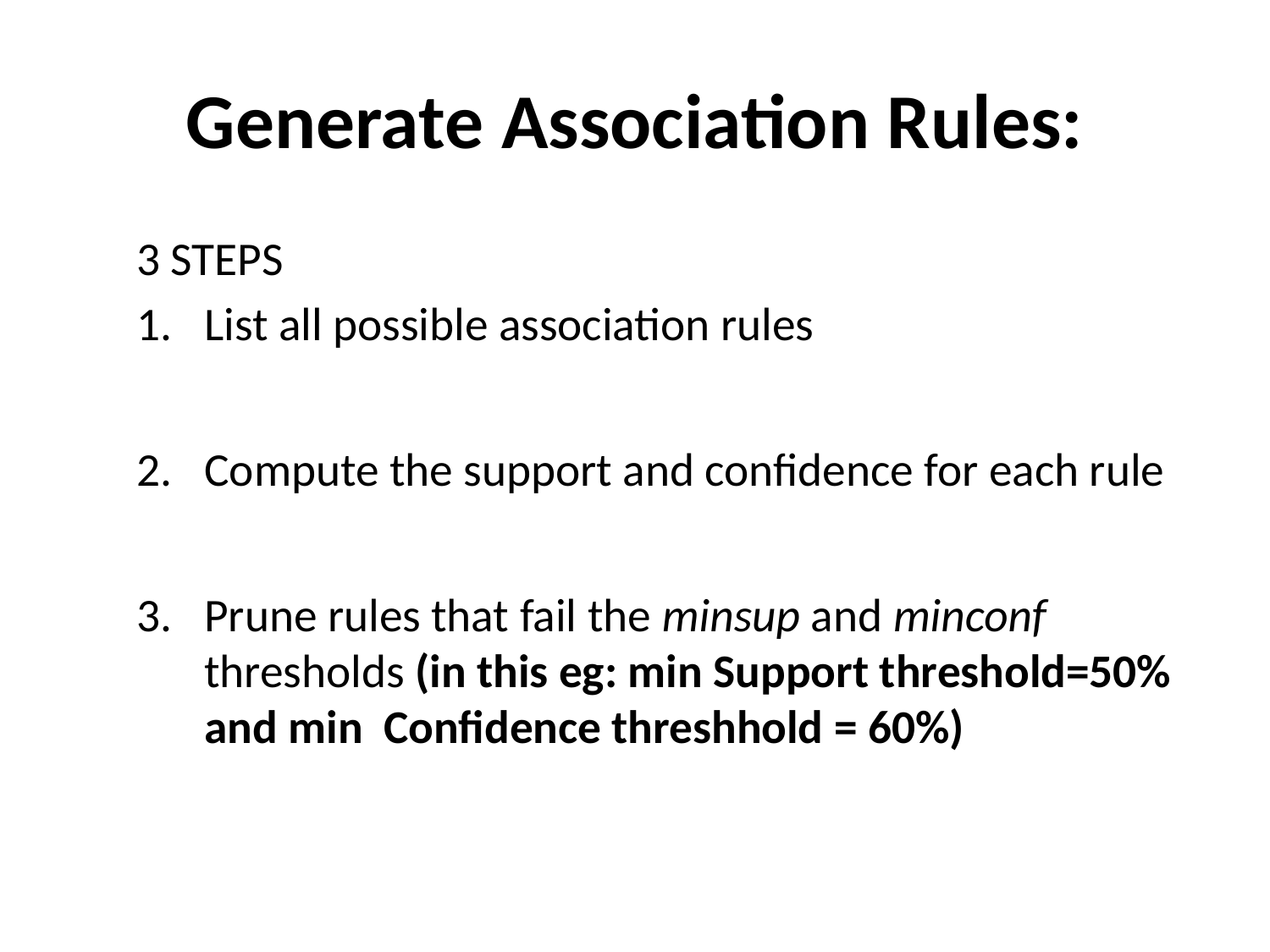

# Generate Association Rules:
3 STEPS
List all possible association rules

Compute the support and confidence for each rule

Prune rules that fail the minsup and minconf thresholds (in this eg: min Support threshold=50% and min  Confidence threshhold = 60%)